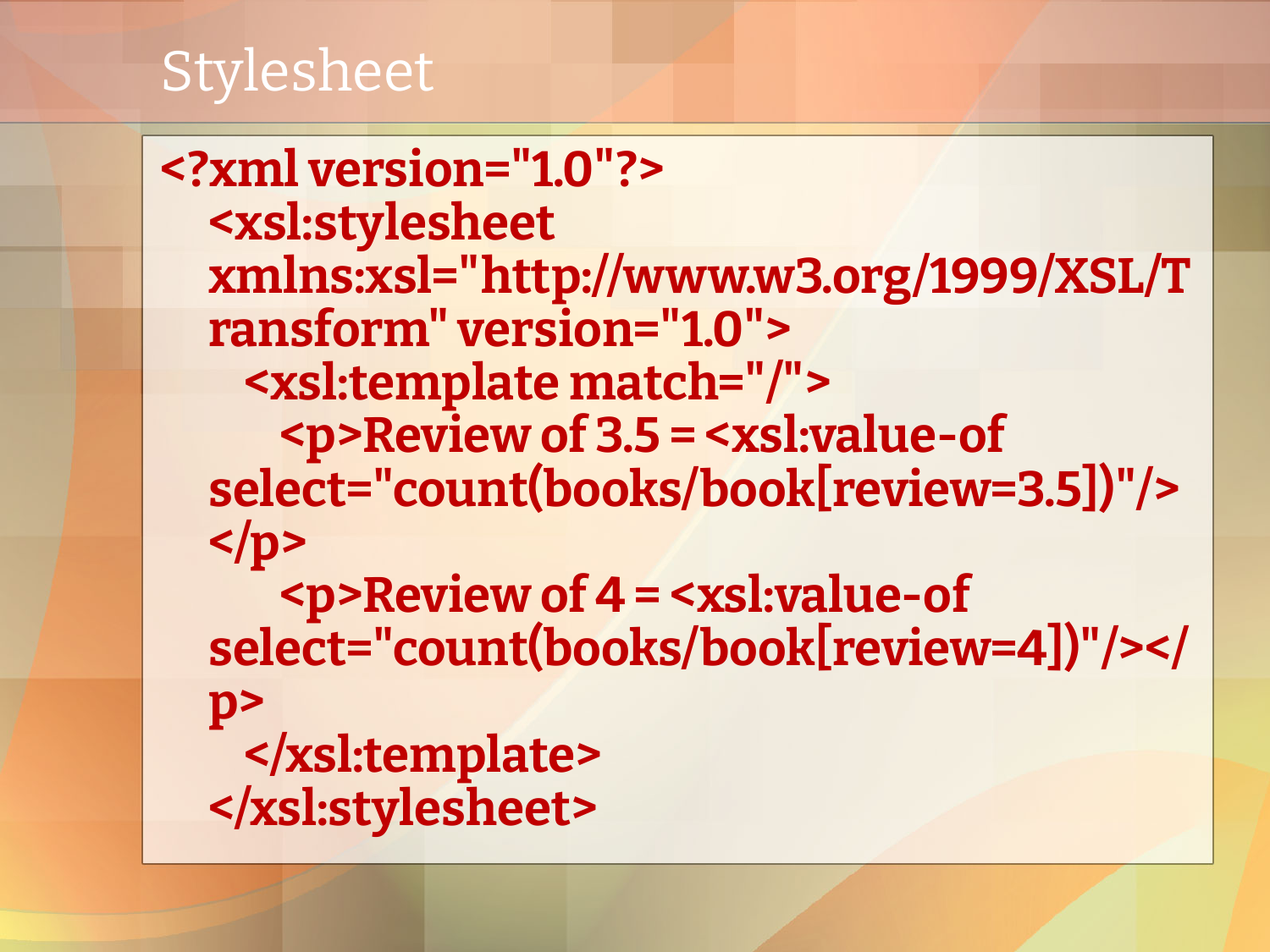

# Stylesheet
<?xml version="1.0"?>
<xsl:stylesheet xmlns:xsl="http://www.w3.org/1999/XSL/Transform" version="1.0">
    <xsl:template match="/">
        <p>Review of 3.5 = <xsl:value-of select="count(books/book[review=3.5])"/></p>
        <p>Review of 4 = <xsl:value-of select="count(books/book[review=4])"/></p>
    </xsl:template>
</xsl:stylesheet>